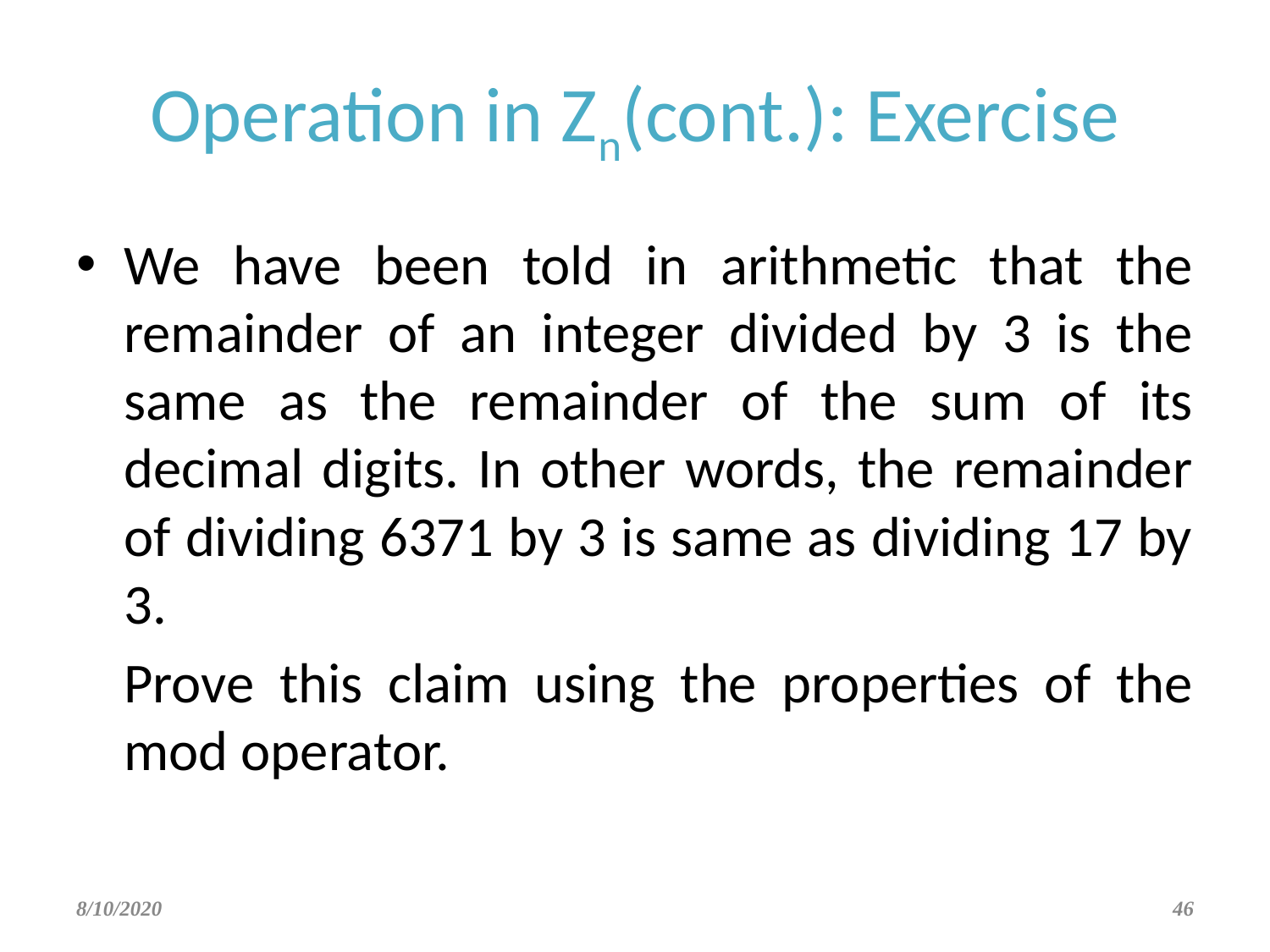

# Operation in Zn(cont.): Exercise
We have been told in arithmetic that the remainder of an integer divided by 3 is the same as the remainder of the sum of its decimal digits. In other words, the remainder of dividing 6371 by 3 is same as dividing 17 by 3.
	Prove this claim using the properties of the mod operator.

8/10/2020
46